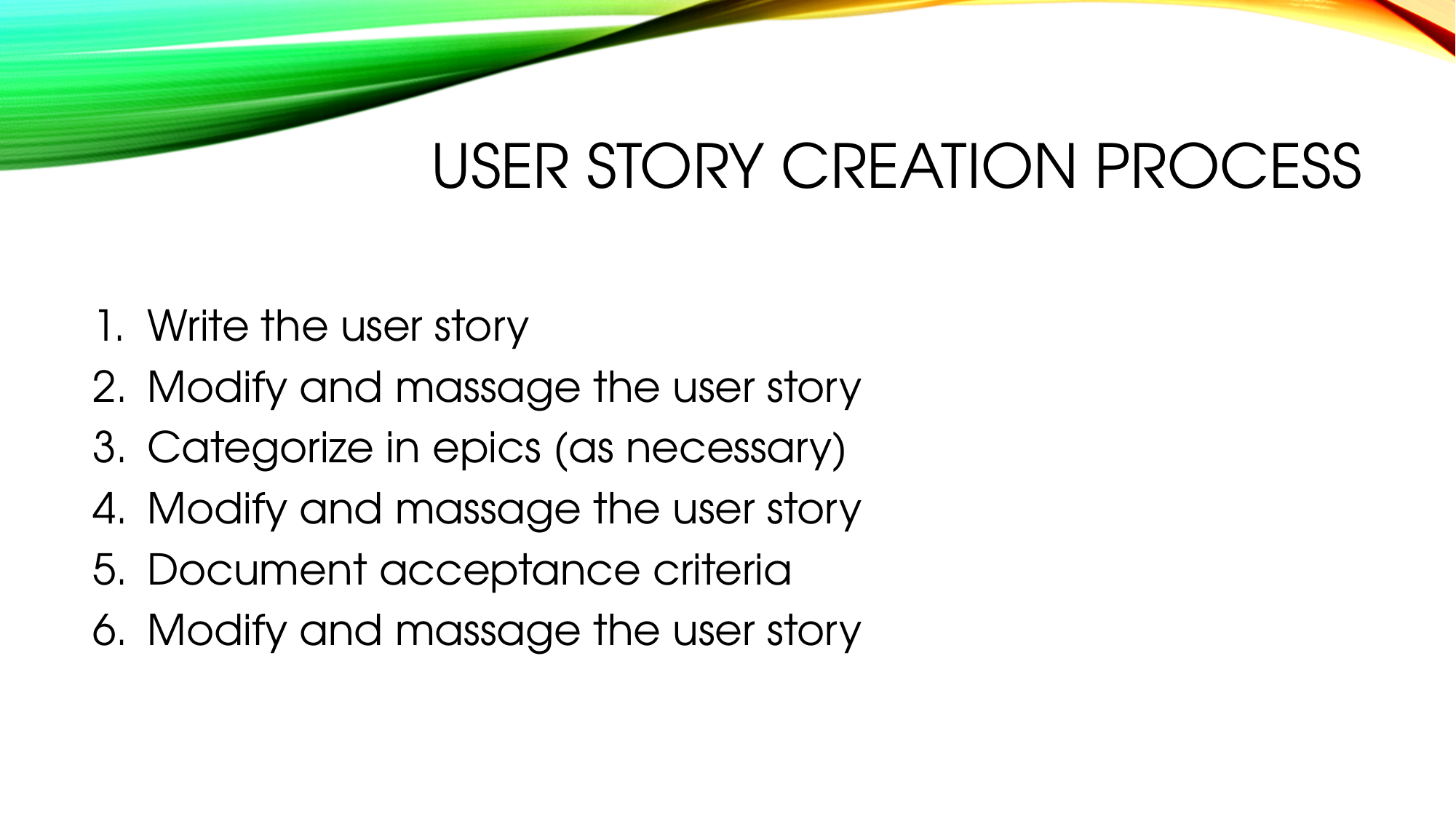

# User story creation process

Write the user story
Modify and massage the user story
Categorize in epics (as necessary)
Modify and massage the user story
Document acceptance criteria
Modify and massage the user story